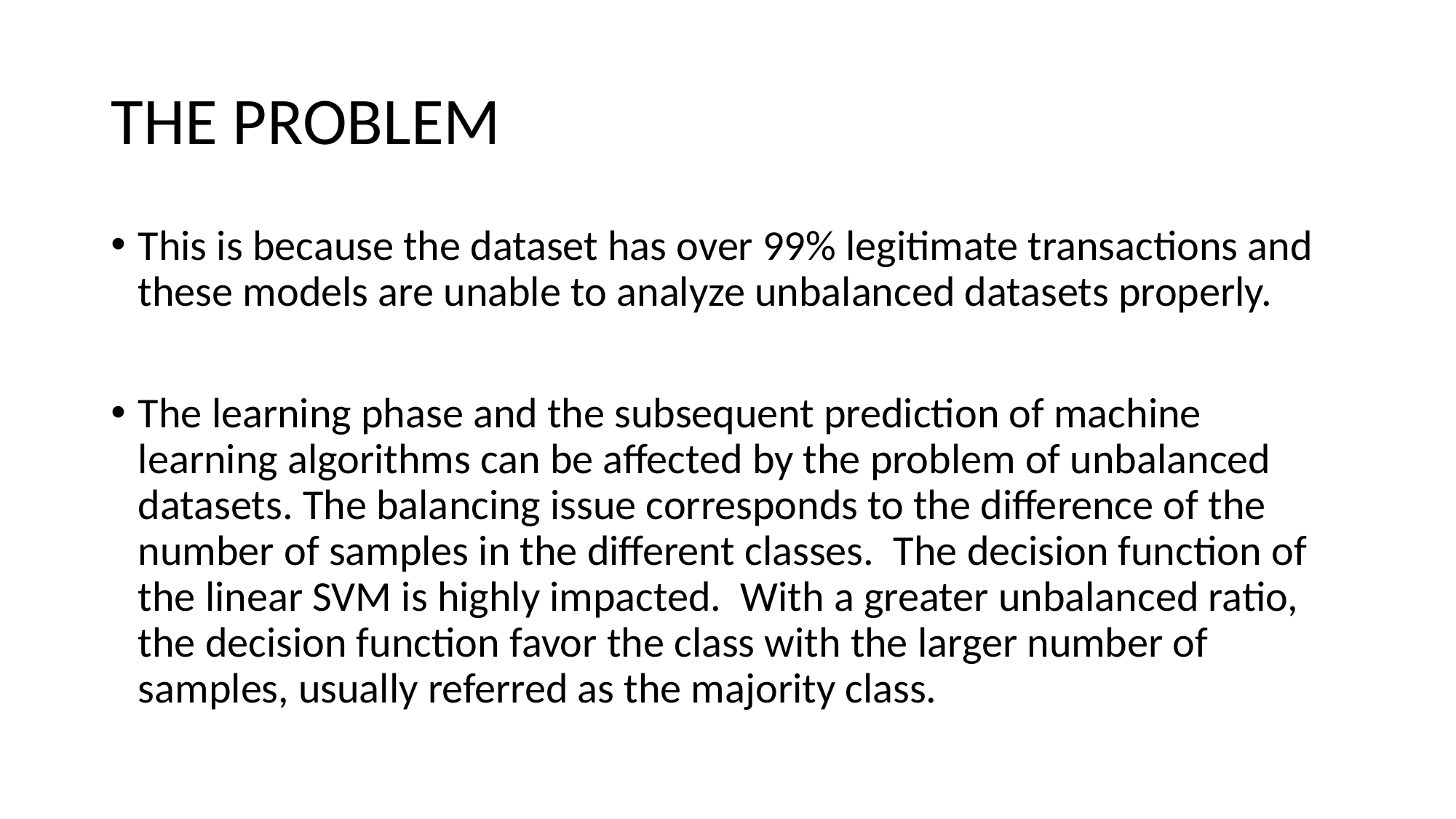

# THE PROBLEM
This is because the dataset has over 99% legitimate transactions and these models are unable to analyze unbalanced datasets properly.

The learning phase and the subsequent prediction of machine learning algorithms can be affected by the problem of unbalanced datasets. The balancing issue corresponds to the difference of the number of samples in the different classes.  The decision function of the linear SVM is highly impacted.  With a greater unbalanced ratio, the decision function favor the class with the larger number of samples, usually referred as the majority class.